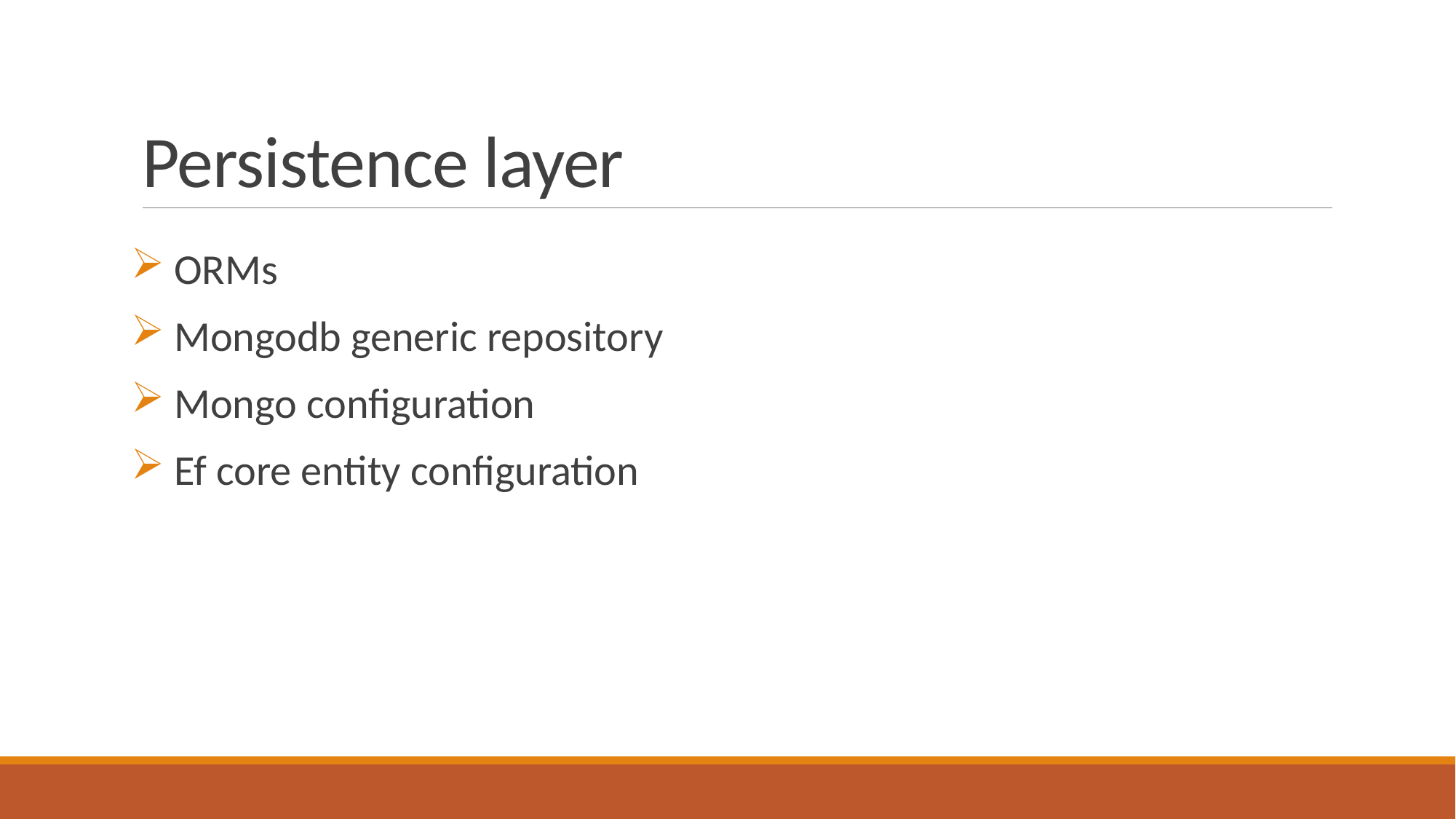

# Persistence layer
 ORMs
 Mongodb generic repository
 Mongo configuration
 Ef core entity configuration